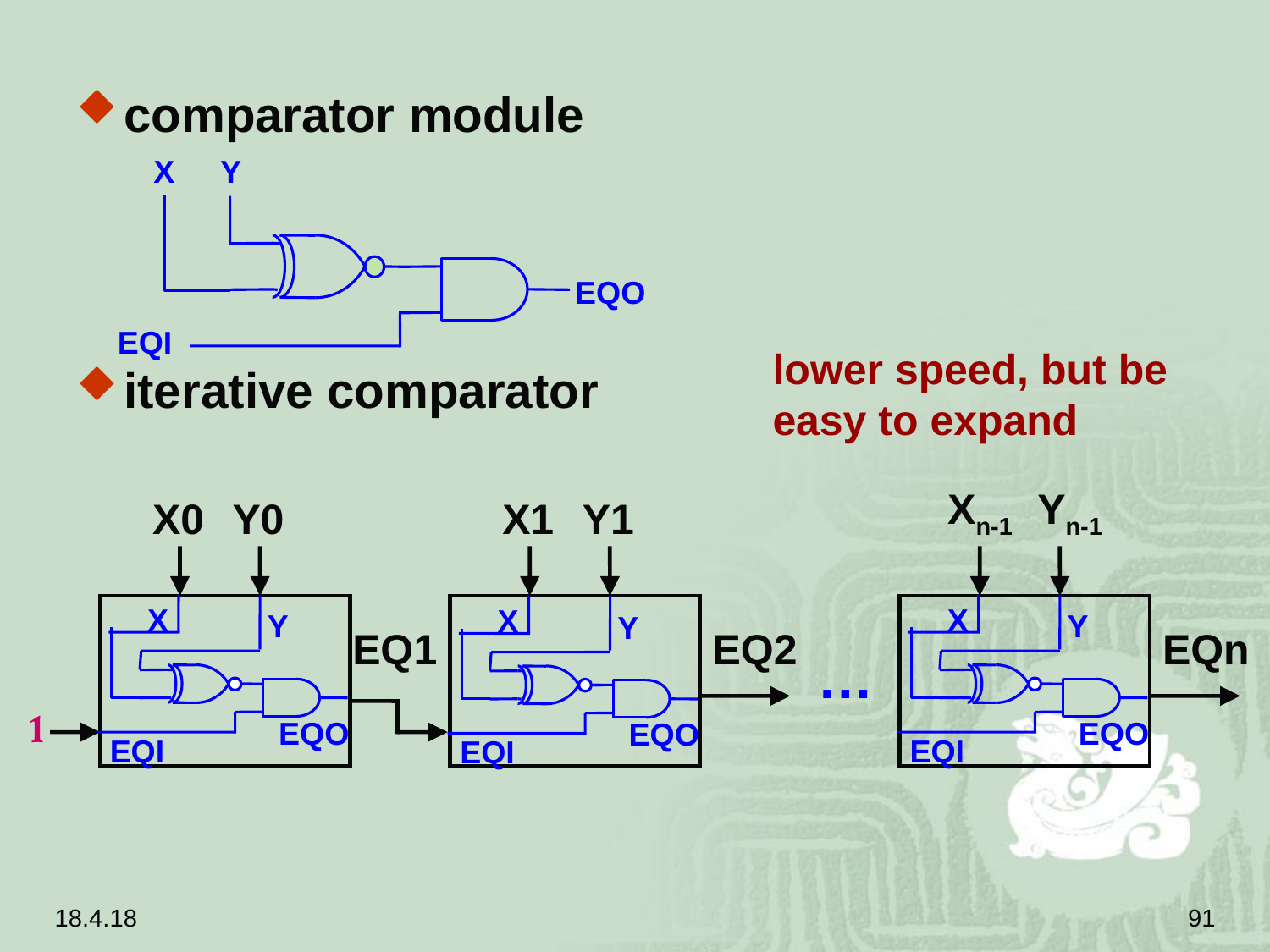

#
comparator module

iterative comparator
X
Y

EQO

EQI

lower speed, but be easy to expand
Xn-1
Yn-1

X

Y

EQO

EQI

EQ2
EQn
…

X0
Y0

X

Y

EQO

EQI

1

X1
Y1

X

Y

EQO

EQI

EQ1

18.4.18
91